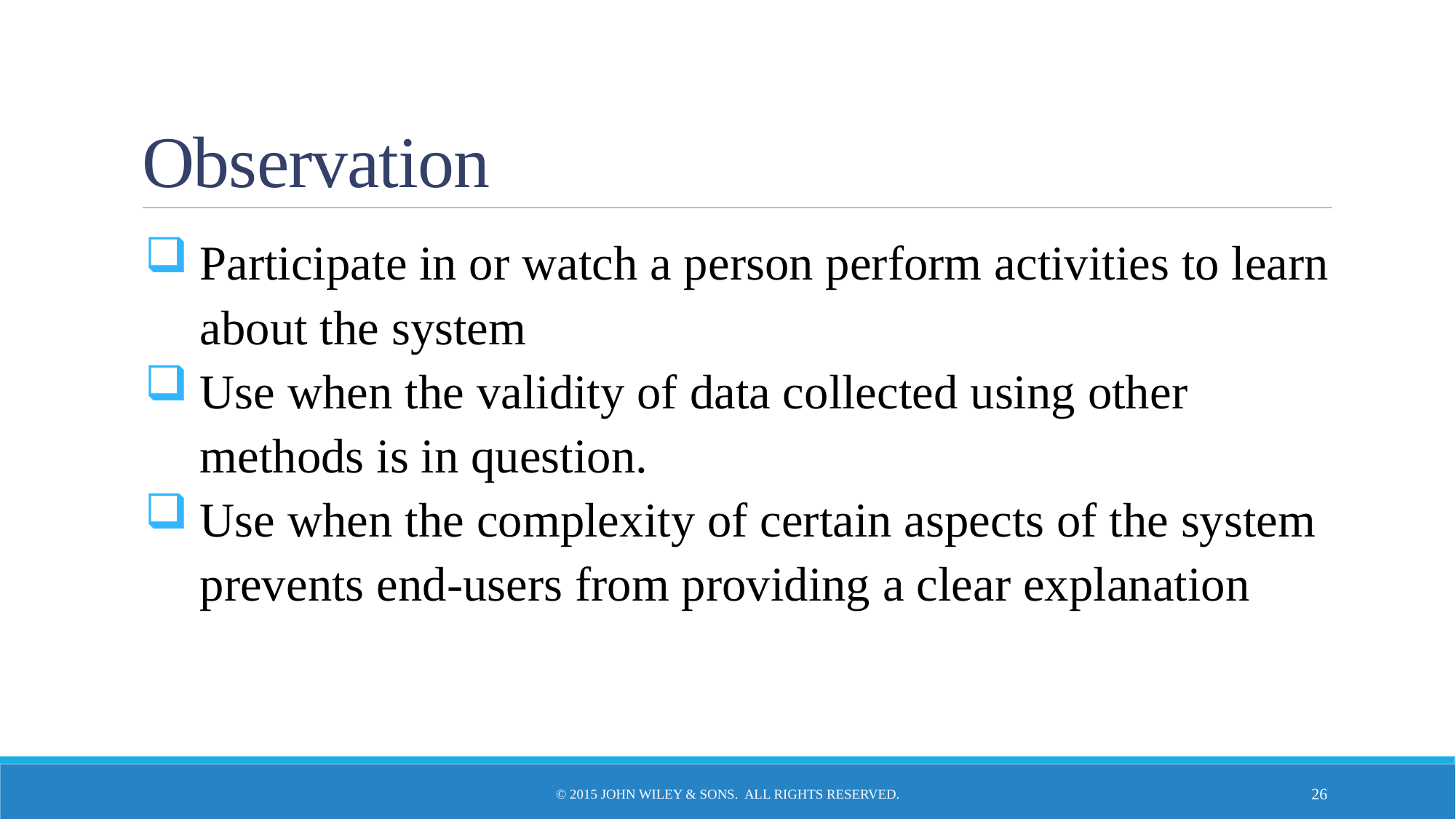

# Observation
Participate in or watch a person perform activities to learn about the system
Use when the validity of data collected using other methods is in question.
Use when the complexity of certain aspects of the system prevents end-users from providing a clear explanation
© 2015 John Wiley & Sons.  All Rights Reserved.
26